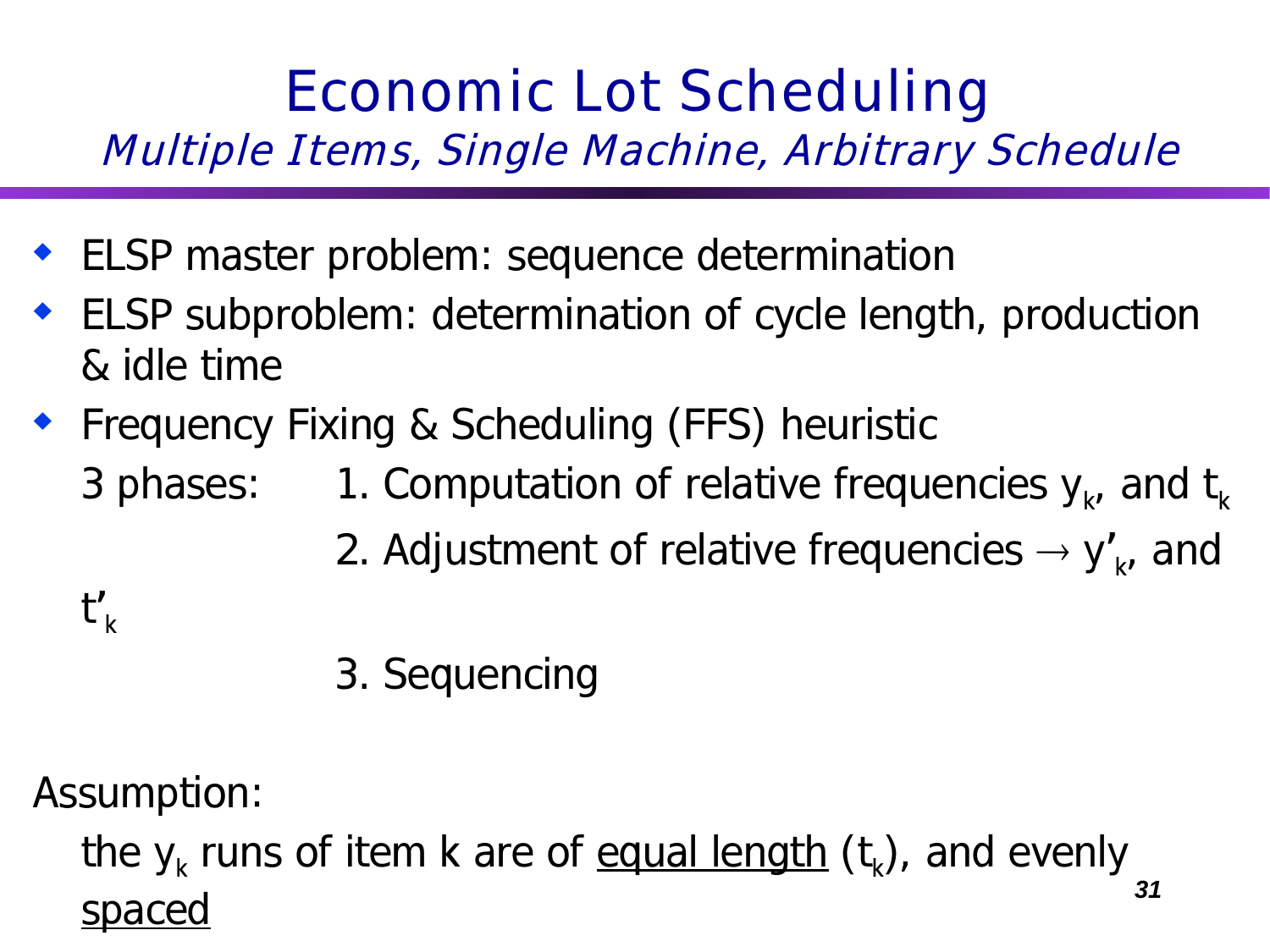

Economic Lot Scheduling
Multiple Items, Single Machine, Arbitrary Schedule
ELSP master problem: sequence determination
ELSP subproblem: determination of cycle length, production & idle time
Frequency Fixing & Scheduling (FFS) heuristic
	3 phases:	1. Computation of relative frequencies yk, and tk
			2. Adjustment of relative frequencies → y’k, and t’k
			3. Sequencing

Assumption:
	the yk runs of item k are of equal length (tk), and evenly spaced
31